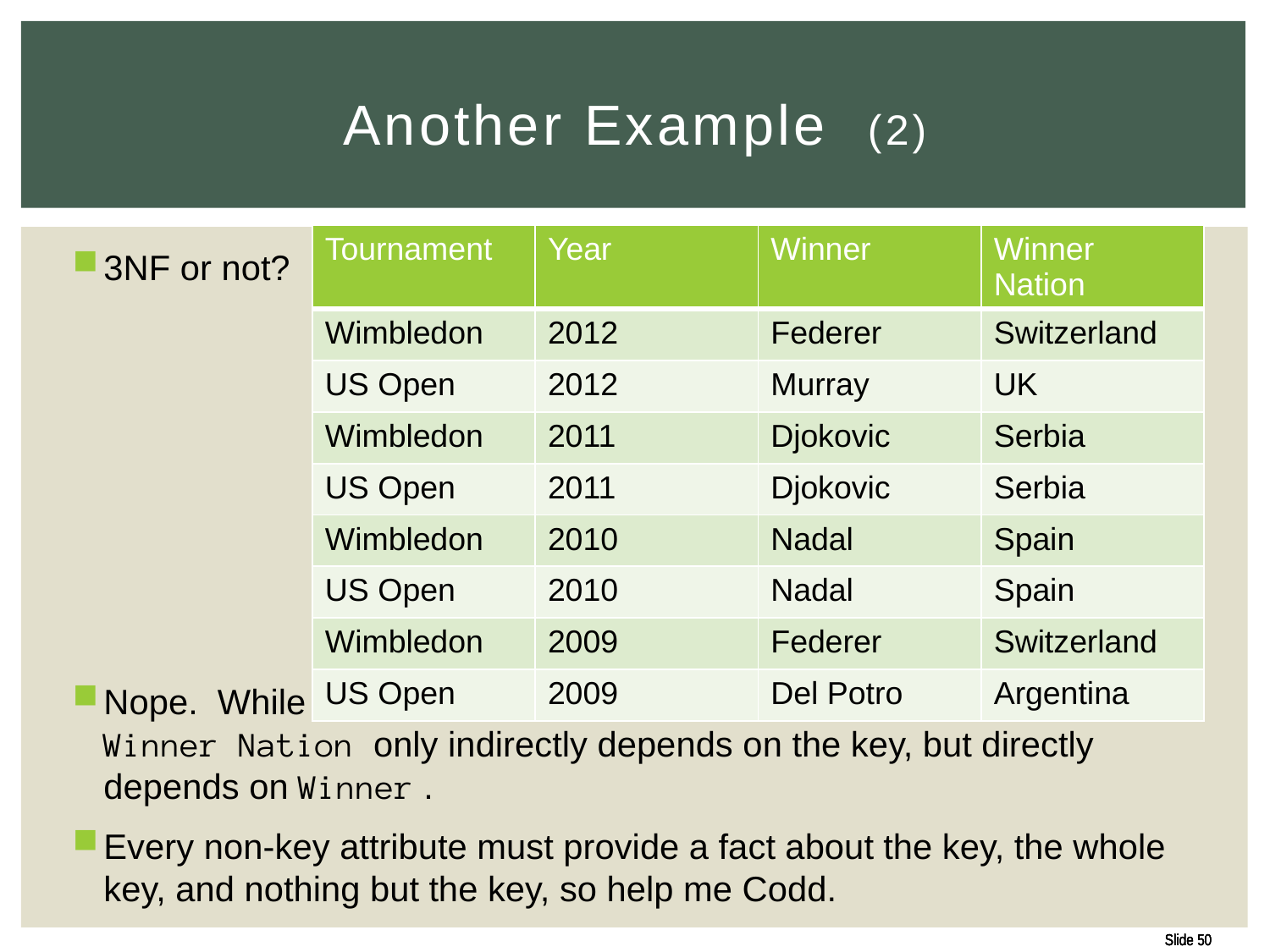

# Another Example  (2)
| Tournament | Year | Winner | Winner Nation |
| --- | --- | --- | --- |
| Wimbledon | 2012 | Federer | Switzerland |
| US Open | 2012 | Murray | UK |
| Wimbledon | 2011 | Djokovic | Serbia |
| US Open | 2011 | Djokovic | Serbia |
| Wimbledon | 2010 | Nadal | Spain |
| US Open | 2010 | Nadal | Spain |
| Wimbledon | 2009 | Federer | Switzerland |
| US Open | 2009 | Del Potro | Argentina |
3NF or not?

Nope.  While Winner does directly depend on Tournament and Year, Winner Nation only indirectly depends on the key, but directly depends on Winner .
Every non-key attribute must provide a fact about the key, the whole key, and nothing but the key, so help me Codd.